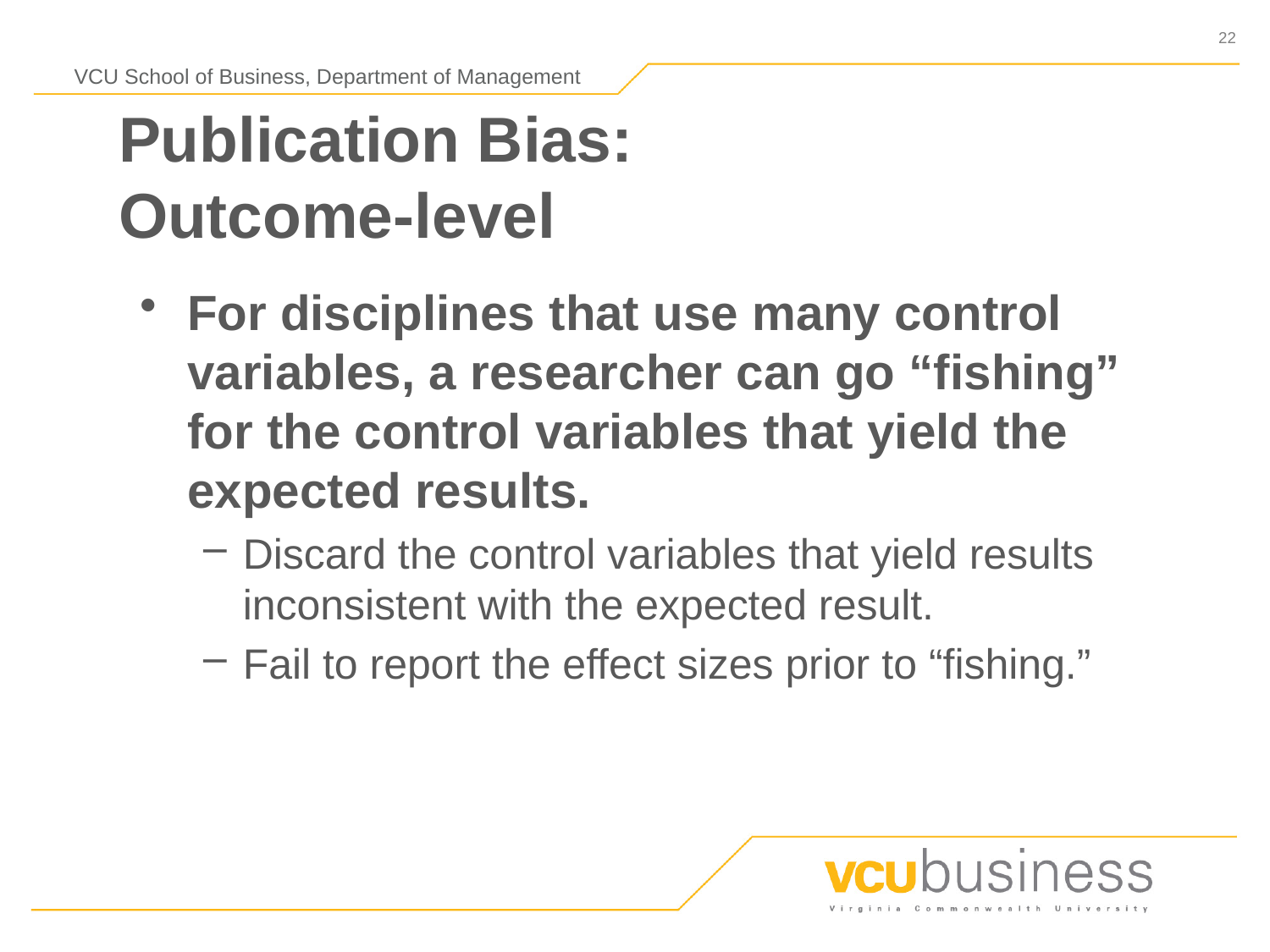

# Publication Bias: Outcome-level
For disciplines that use many control variables, a researcher can go “fishing” for the control variables that yield the expected results.
Discard the control variables that yield results inconsistent with the expected result.
Fail to report the effect sizes prior to “fishing.”